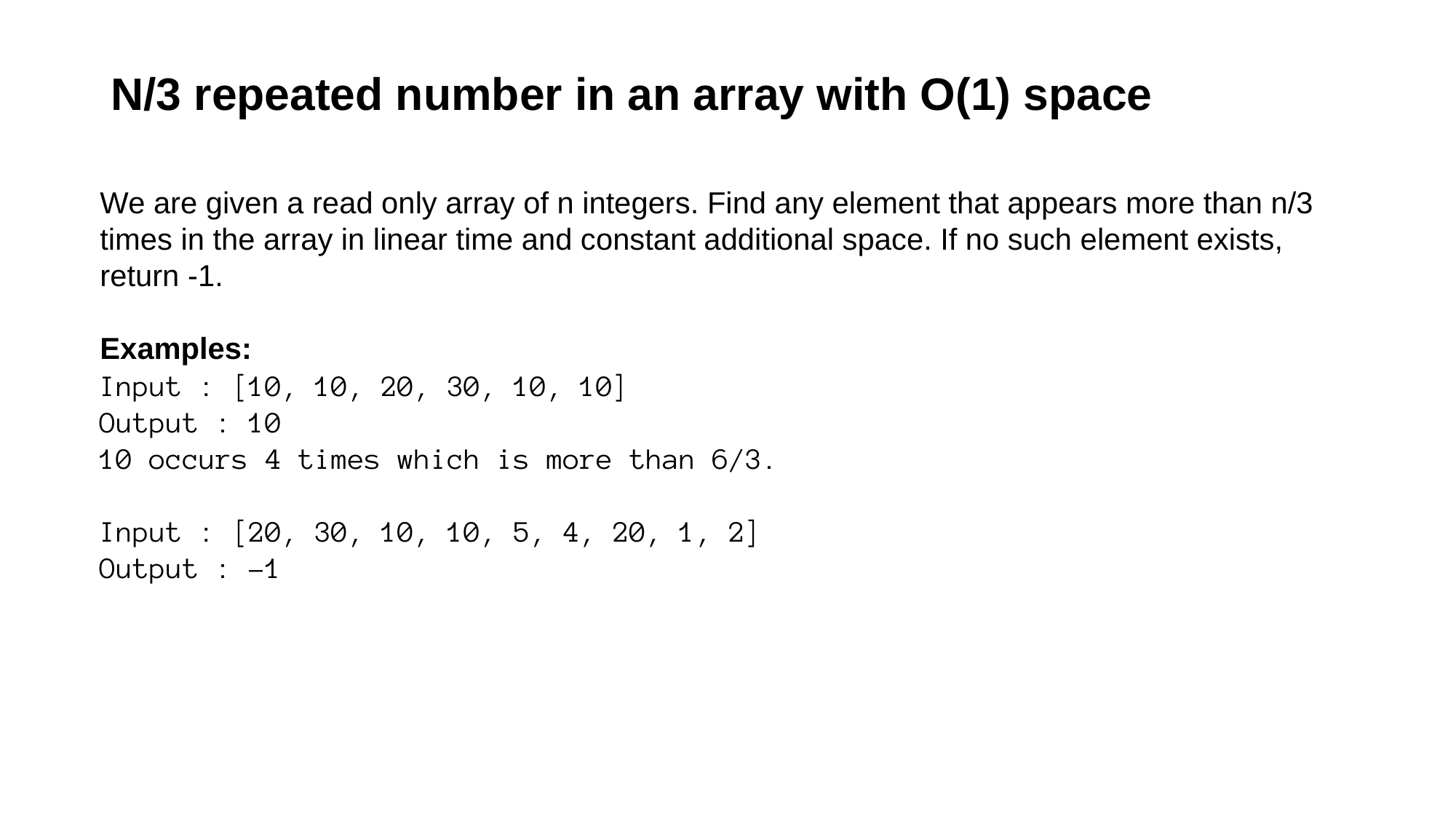

# N/3 repeated number in an array with O(1) space
We are given a read only array of n integers. Find any element that appears more than n/3 times in the array in linear time and constant additional space. If no such element exists, return -1.

Examples:
Input : [10, 10, 20, 30, 10, 10]
Output : 10
10 occurs 4 times which is more than 6/3.

Input : [20, 30, 10, 10, 5, 4, 20, 1, 2]
Output : -1